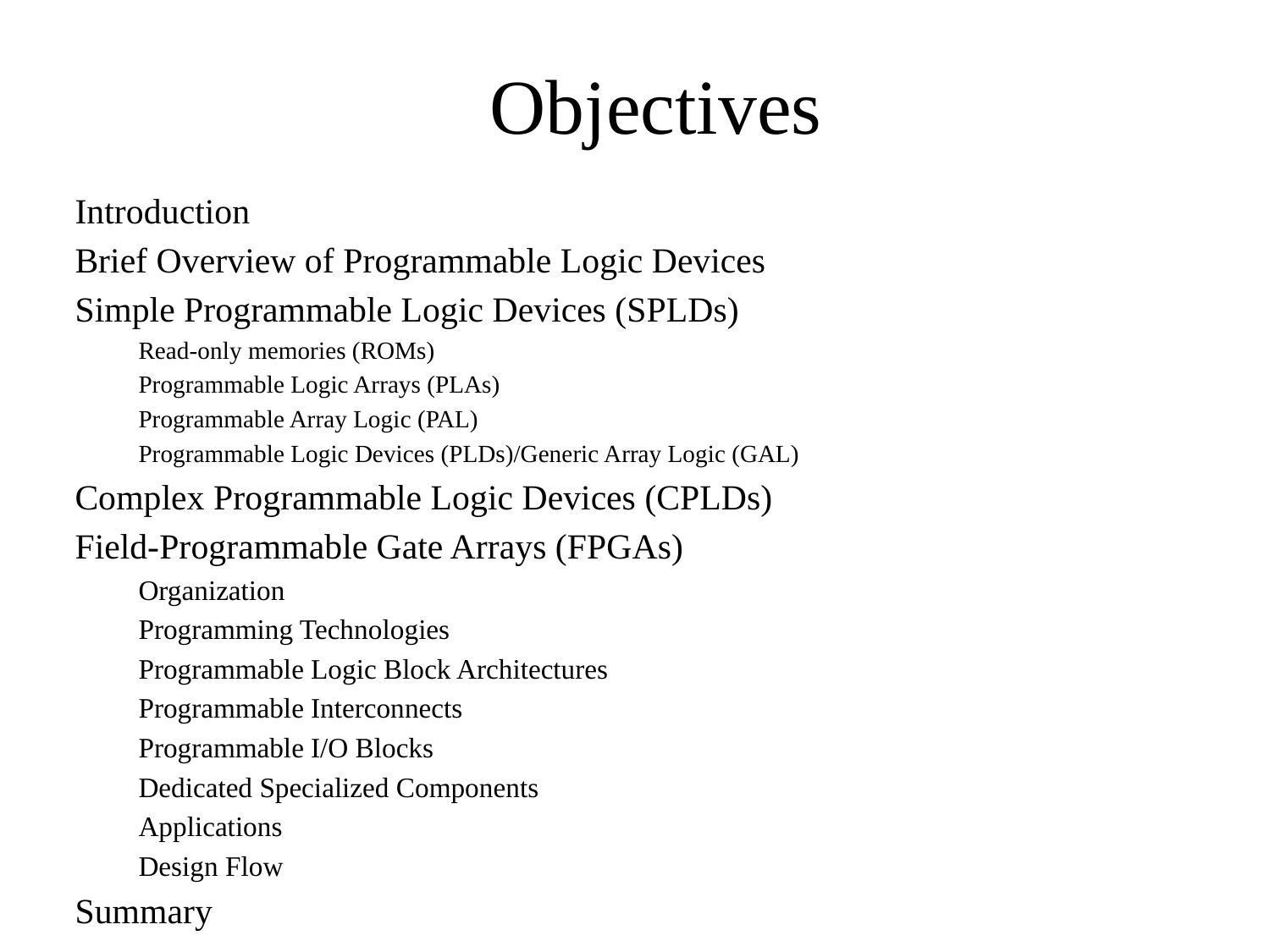

Objectives
Introduction
Brief Overview of Programmable Logic Devices
Simple Programmable Logic Devices (SPLDs)
Read-only memories (ROMs)
Programmable Logic Arrays (PLAs)
Programmable Array Logic (PAL)
Programmable Logic Devices (PLDs)/Generic Array Logic (GAL)
Complex Programmable Logic Devices (CPLDs)
Field-Programmable Gate Arrays (FPGAs)
Organization
Programming Technologies
Programmable Logic Block Architectures
Programmable Interconnects
Programmable I/O Blocks
Dedicated Specialized Components
Applications
Design Flow
Summary